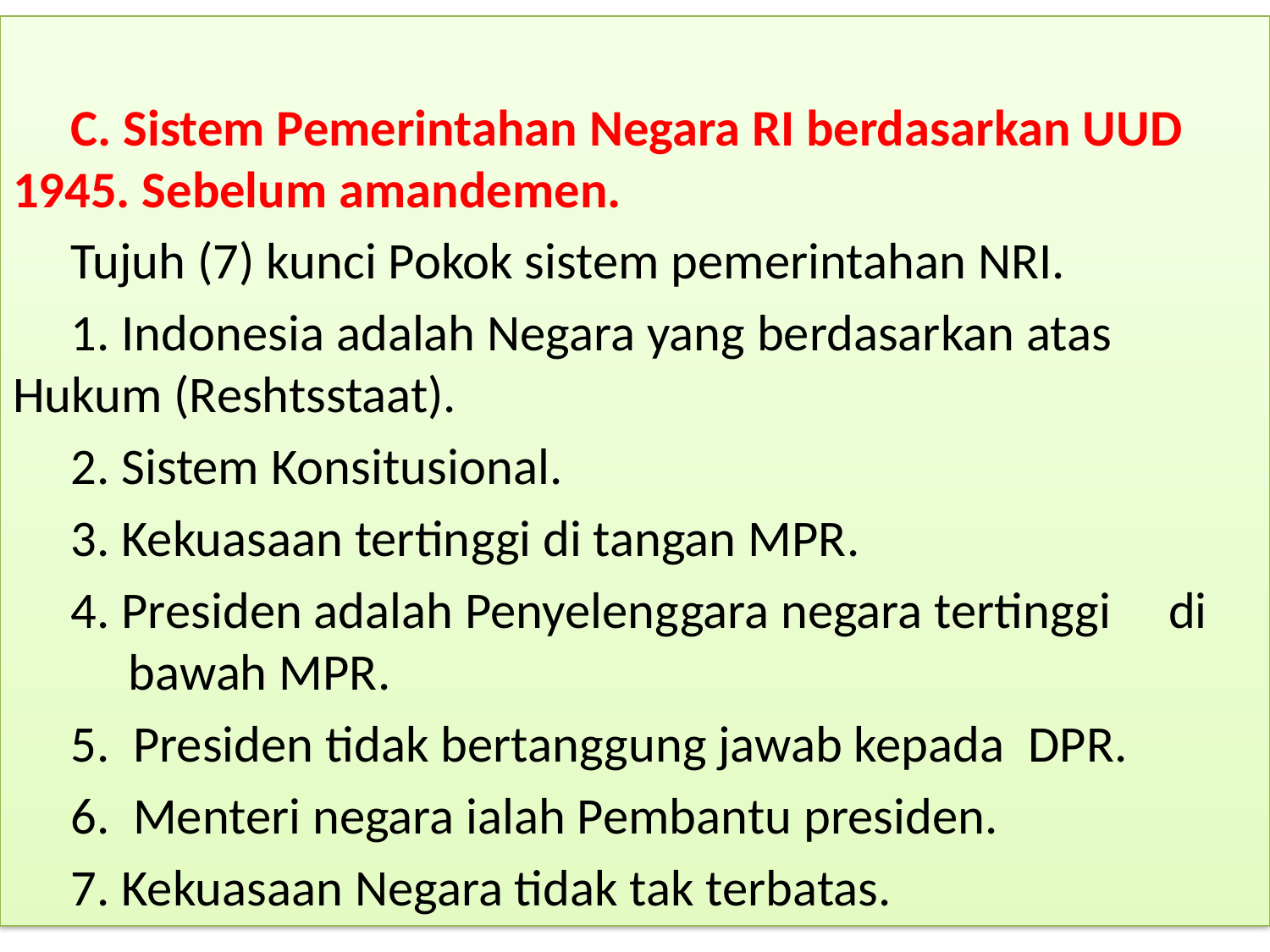

#

     C. Sistem Pemerintahan Negara RI berdasarkan UUD 1945. Sebelum amandemen.
     Tujuh (7) kunci Pokok sistem pemerintahan NRI.
     1. Indonesia adalah Negara yang berdasarkan atas 	Hukum (Reshtsstaat).
     2. Sistem Konsitusional.
     3. Kekuasaan tertinggi di tangan MPR.
     4. Presiden adalah Penyelenggara negara tertinggi 	di 	bawah MPR.
     5.  Presiden tidak bertanggung jawab kepada  DPR.
     6.  Menteri negara ialah Pembantu presiden.
     7. Kekuasaan Negara tidak tak terbatas.